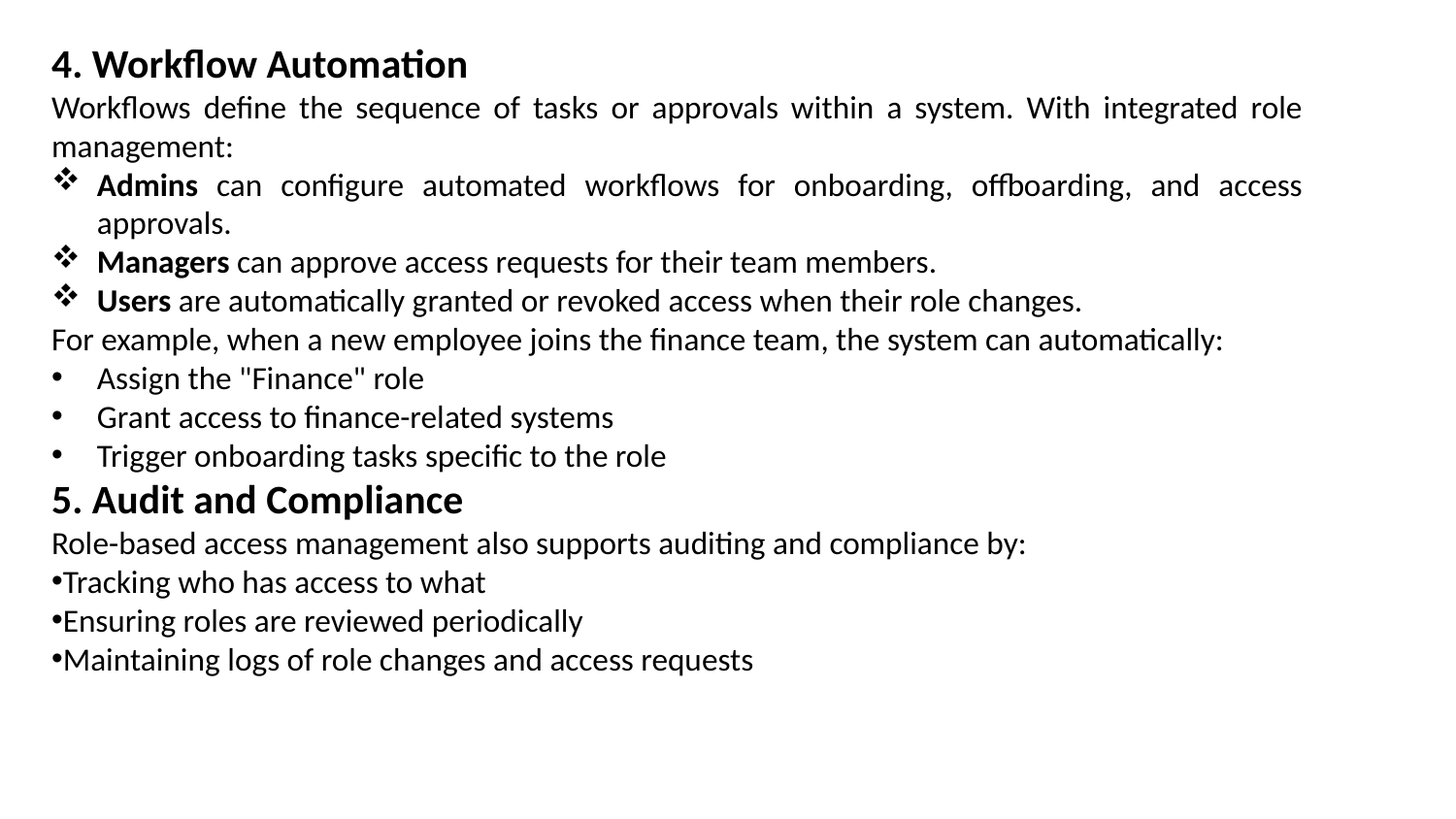

4. Workflow Automation
Workflows define the sequence of tasks or approvals within a system. With integrated role management:
Admins can configure automated workflows for onboarding, offboarding, and access approvals.
Managers can approve access requests for their team members.
Users are automatically granted or revoked access when their role changes.
For example, when a new employee joins the finance team, the system can automatically:
Assign the "Finance" role
Grant access to finance-related systems
Trigger onboarding tasks specific to the role
5. Audit and Compliance
Role-based access management also supports auditing and compliance by:
Tracking who has access to what
Ensuring roles are reviewed periodically
Maintaining logs of role changes and access requests